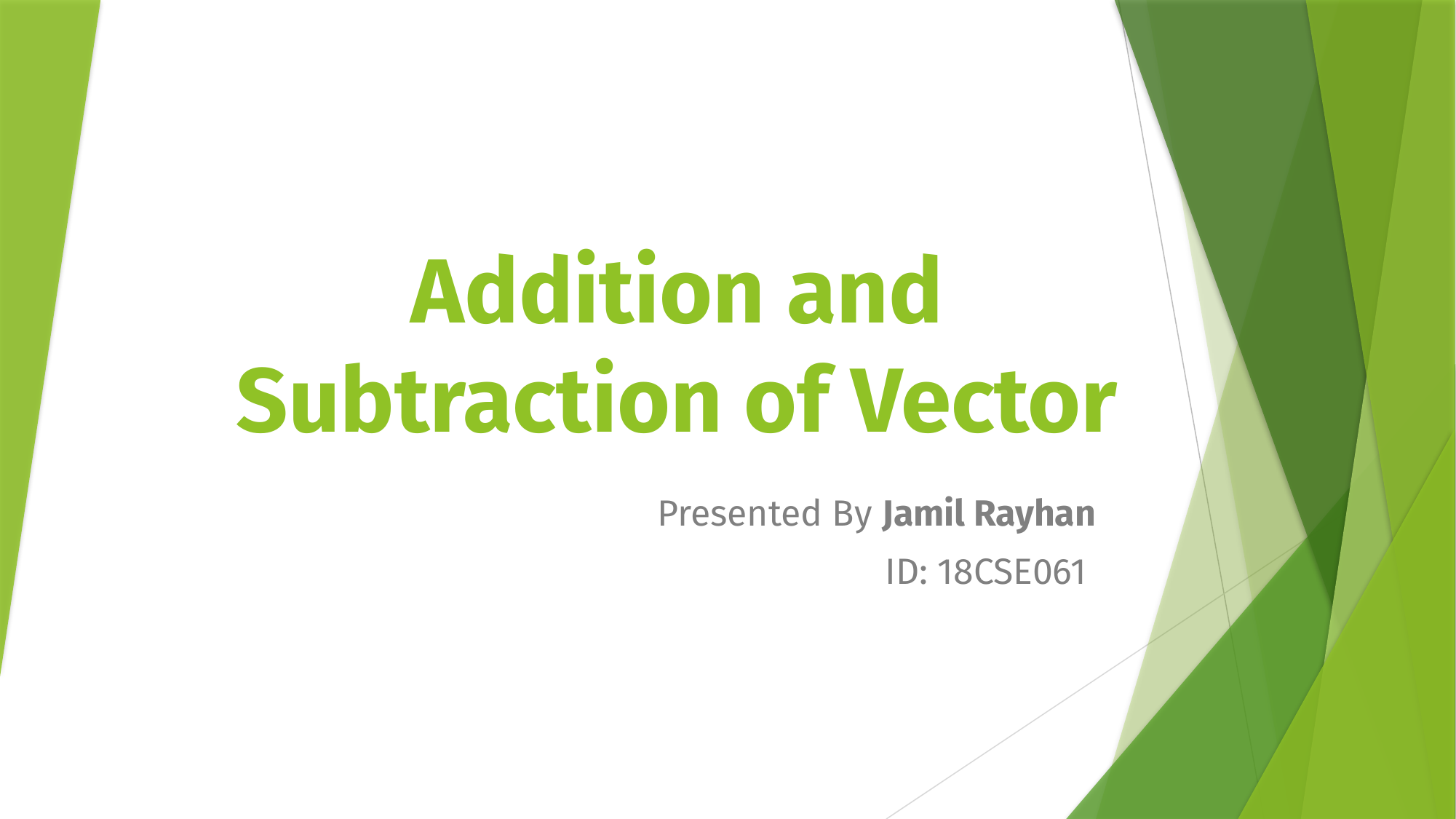

# Addition and Subtraction of Vector
Presented By Jamil Rayhan
ID: 18CSE061